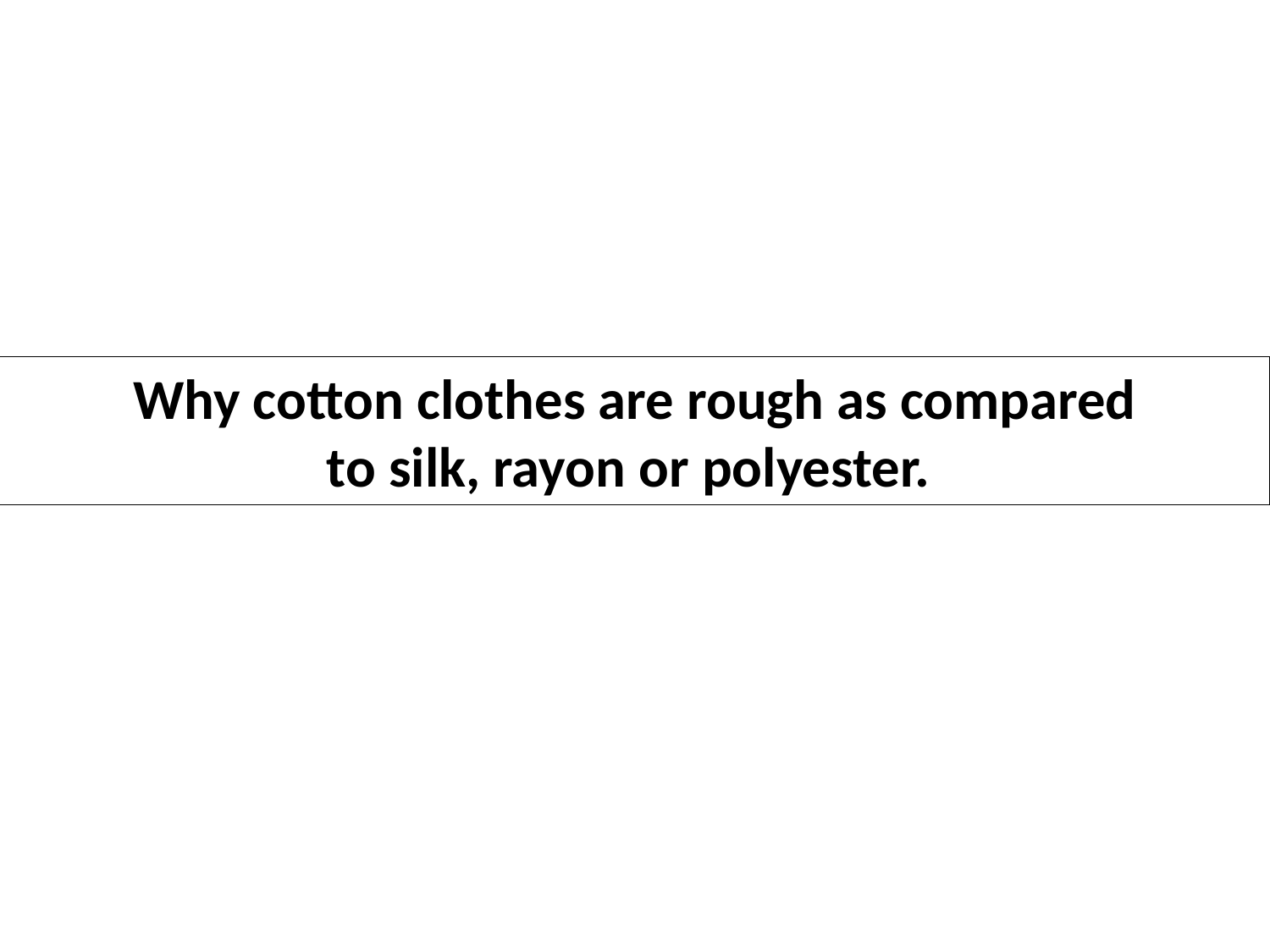

Why cotton clothes are rough as compared
to silk, rayon or polyester.